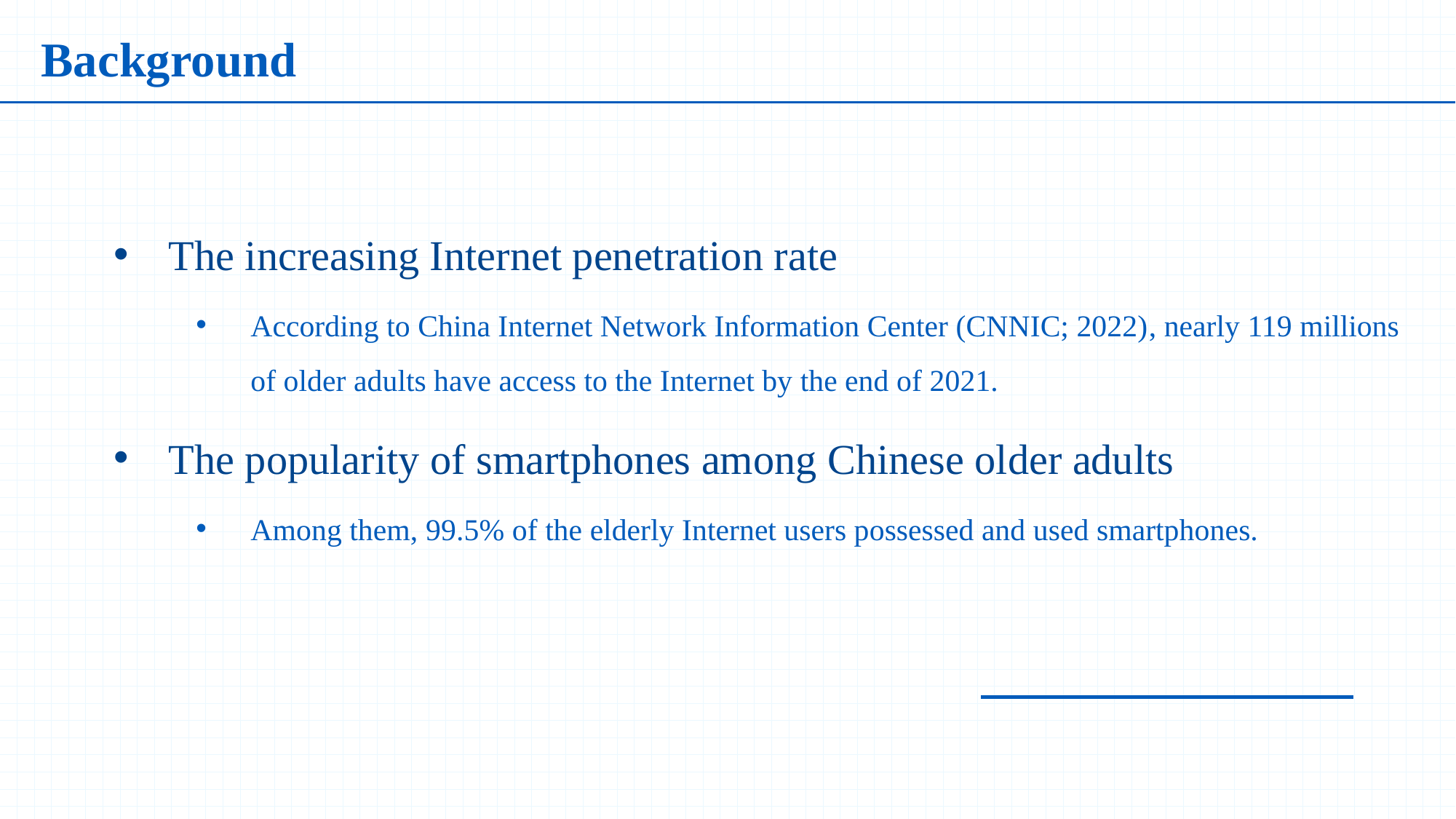

Background
The increasing Internet penetration rate
According to China Internet Network Information Center (CNNIC; 2022), nearly 119 millions of older adults have access to the Internet by the end of 2021.
The popularity of smartphones among Chinese older adults
Among them, 99.5% of the elderly Internet users possessed and used smartphones.